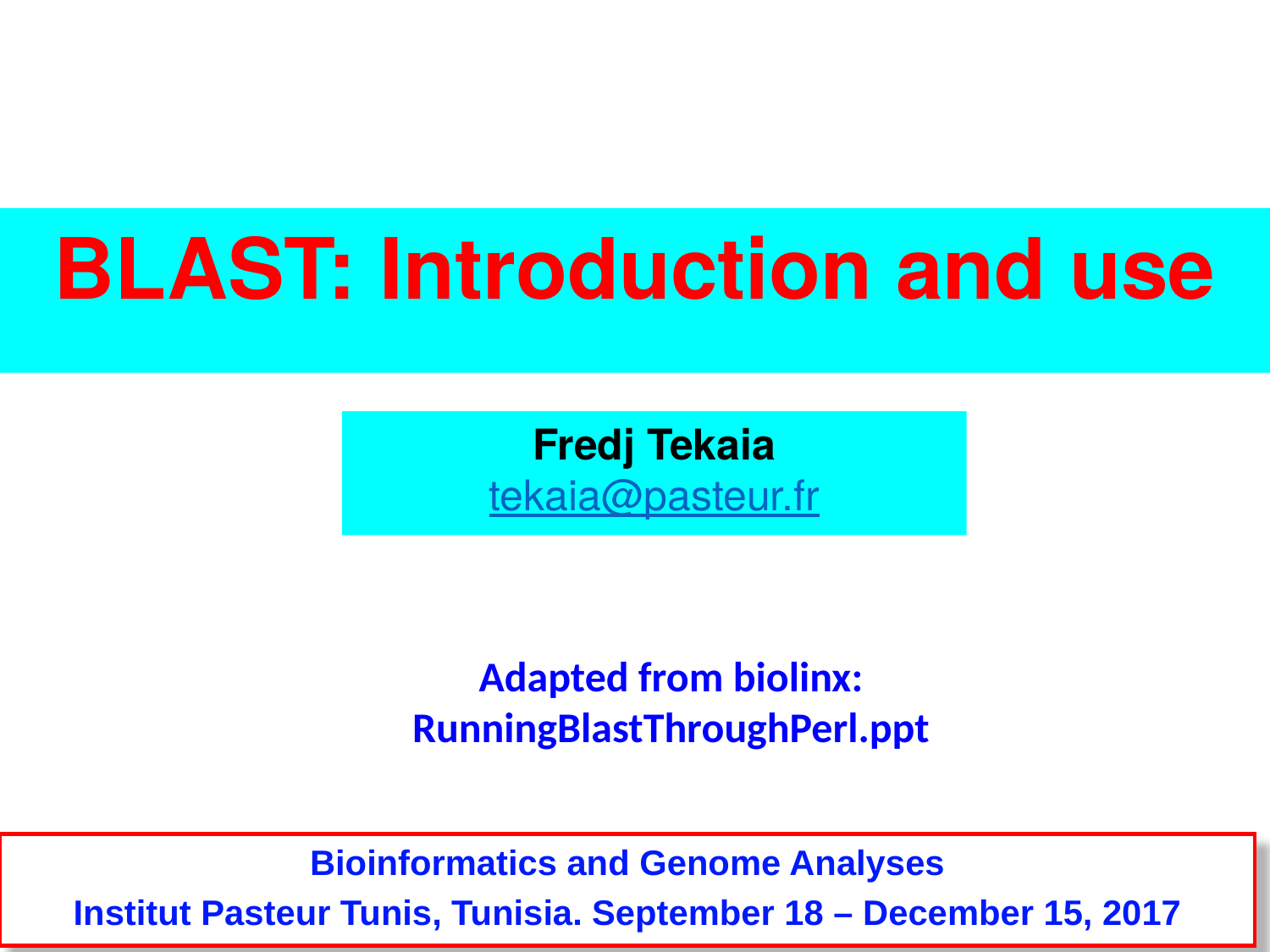

BLAST: Introduction and use
Fredj Tekaia
tekaia@pasteur.fr

Adapted from biolinx: RunningBlastThroughPerl.ppt
Bioinformatics and Genome Analyses
Institut Pasteur Tunis, Tunisia. September 18 – December 15, 2017